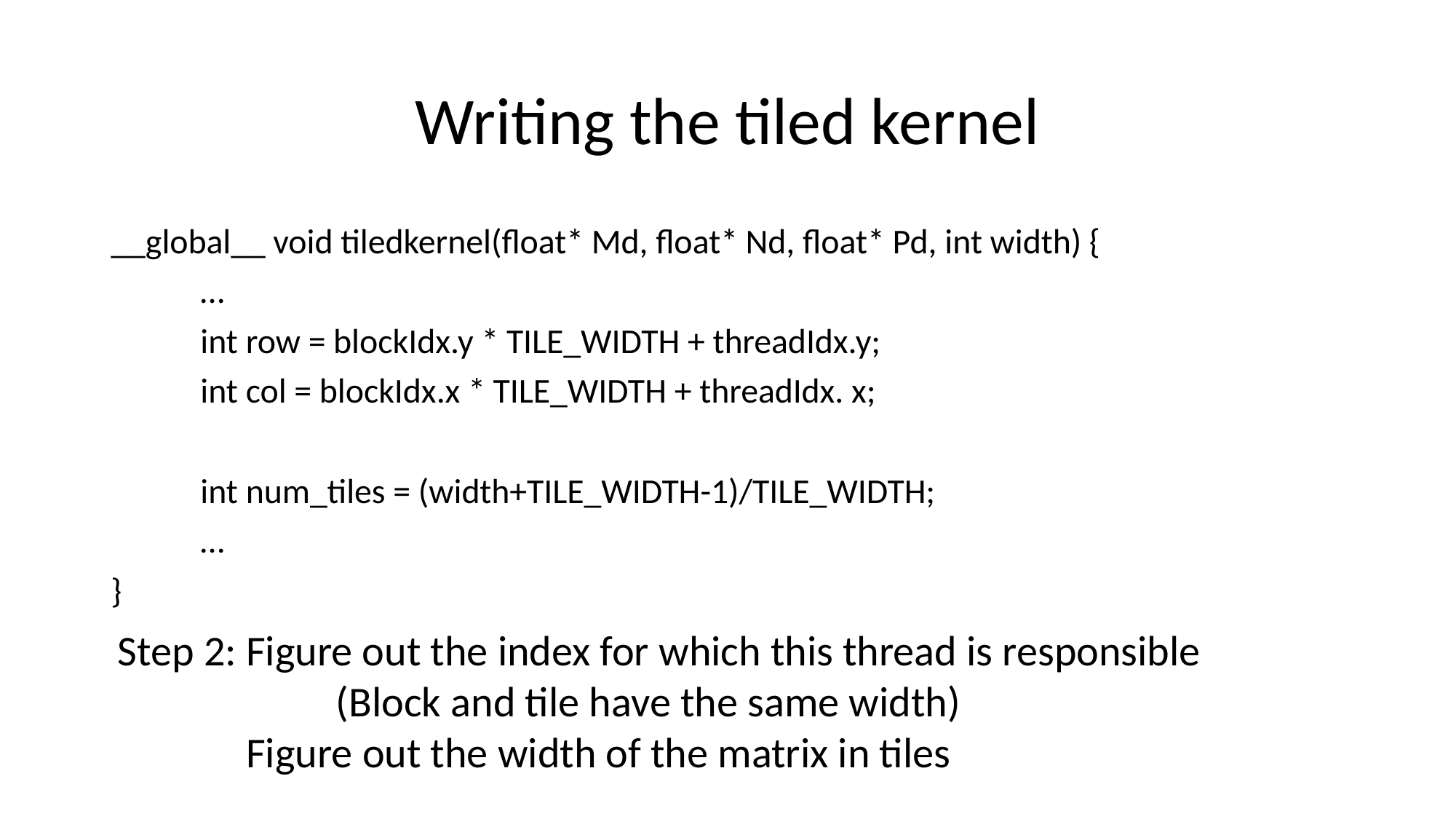

# Writing the tiled kernel
__global__ void tiledkernel(float* Md, float* Nd, float* Pd, int width) {
	…
	int row = blockIdx.y * TILE_WIDTH + threadIdx.y;
	int col = blockIdx.x * TILE_WIDTH + threadIdx. x;

	int num_tiles = (width+TILE_WIDTH-1)/TILE_WIDTH;
	…
}
Step 2: Figure out the index for which this thread is responsible
		(Block and tile have the same width)
	  Figure out the width of the matrix in tiles